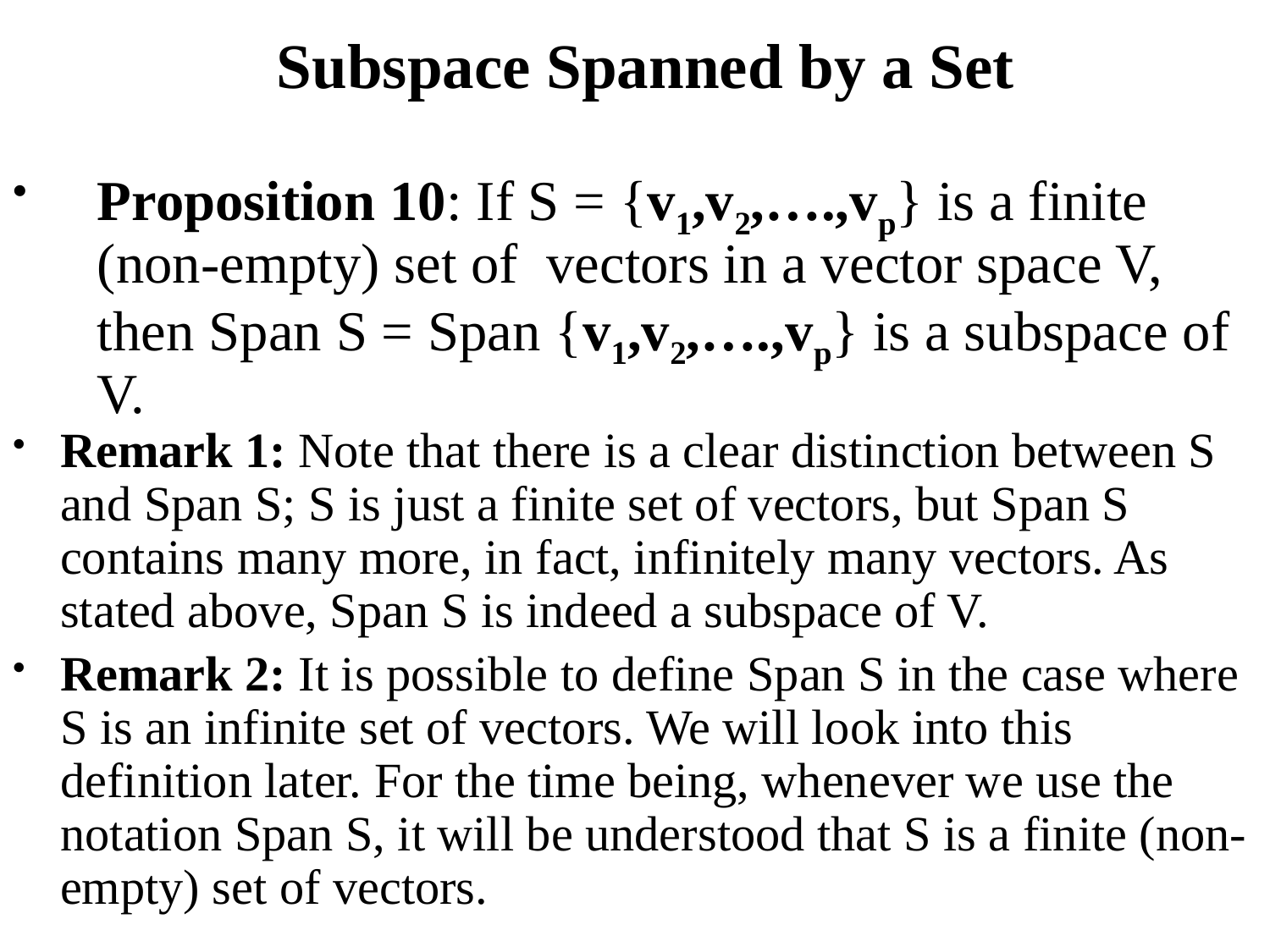

# Subspace Spanned by a Set
Proposition 10: If S = {v1,v2,….,vp} is a finite (non-empty) set of  vectors in a vector space V, then Span S = Span {v1,v2,….,vp} is a subspace of V.
Remark 1: Note that there is a clear distinction between S and Span S; S is just a finite set of vectors, but Span S contains many more, in fact, infinitely many vectors. As stated above, Span S is indeed a subspace of V.
Remark 2: It is possible to define Span S in the case where S is an infinite set of vectors. We will look into this definition later. For the time being, whenever we use the notation Span S, it will be understood that S is a finite (non-empty) set of vectors.